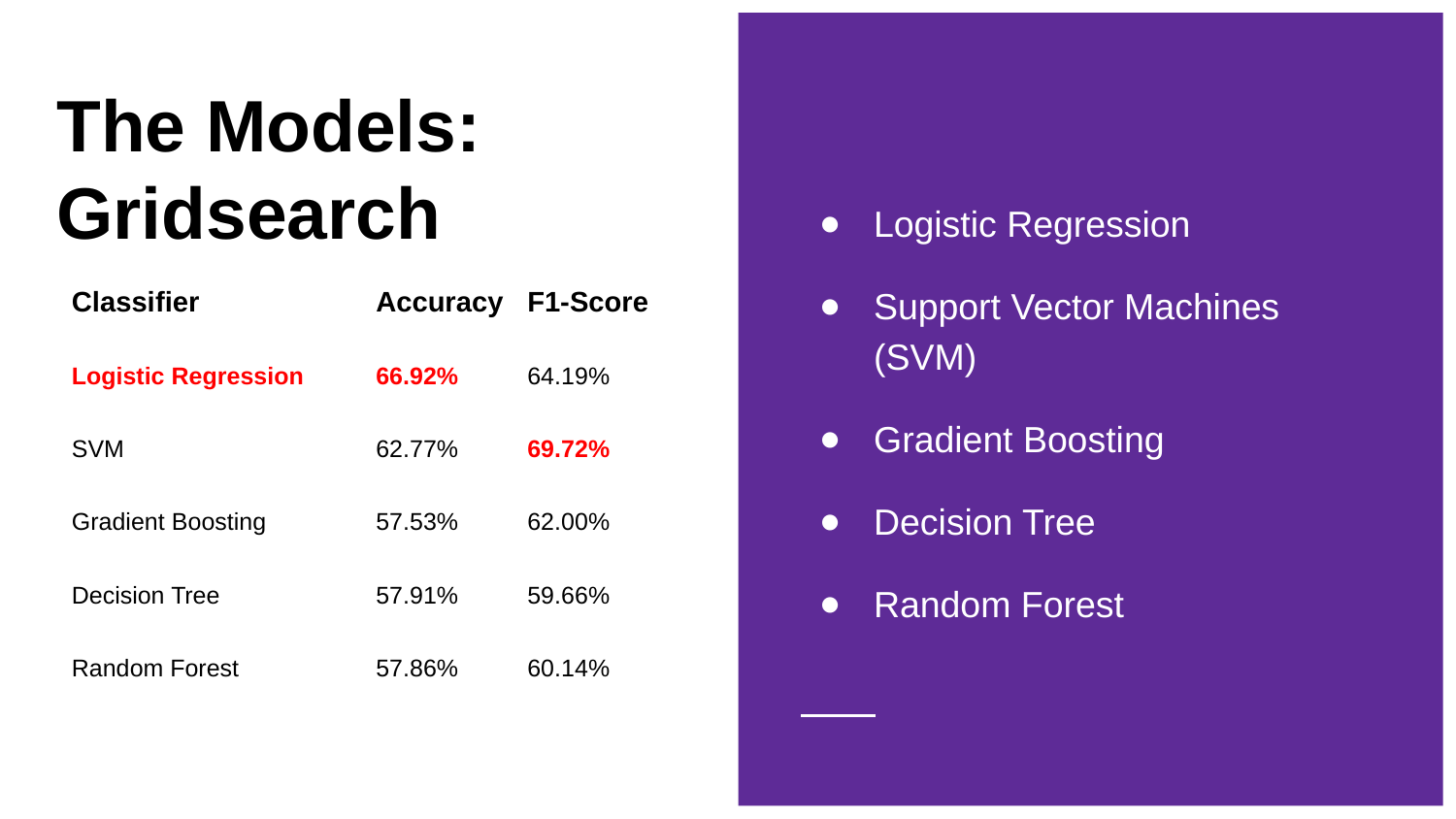

# The Models:
Gridsearch
Logistic Regression
Support Vector Machines (SVM)
Gradient Boosting
Decision Tree
Random Forest
| Classifier | Accuracy | F1-Score |
| --- | --- | --- |
| Logistic Regression | 66.92% | 64.19% |
| SVM | 62.77% | 69.72% |
| Gradient Boosting | 57.53% | 62.00% |
| Decision Tree | 57.91% | 59.66% |
| Random Forest | 57.86% | 60.14% |